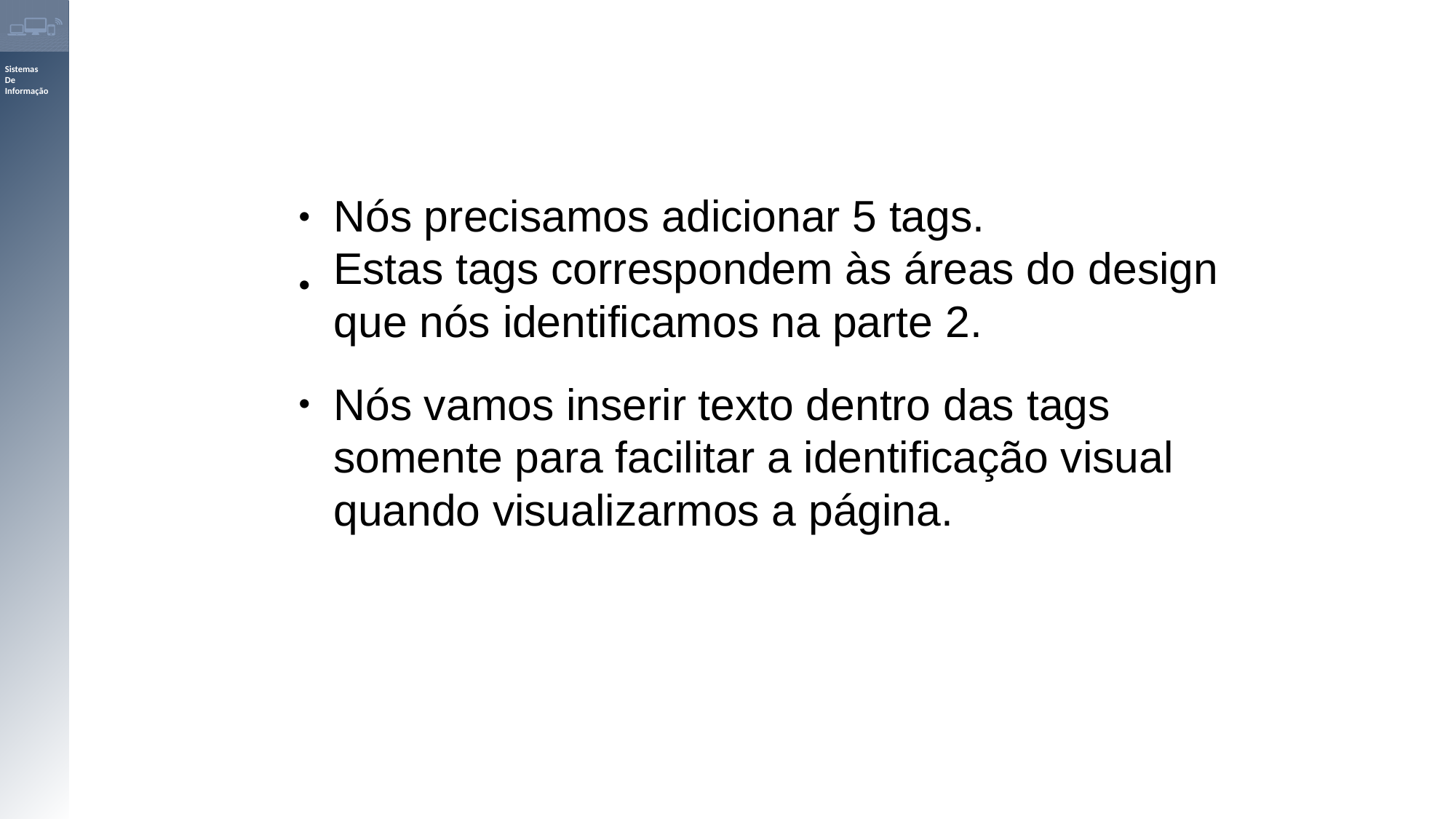

Nós precisamos adicionar 5 tags.
Estas tags correspondem às áreas do design  que nós identificamos na parte 2.

Nós vamos inserir texto dentro das tags  somente para facilitar a identificação visual  quando visualizarmos a página.
●
●
●